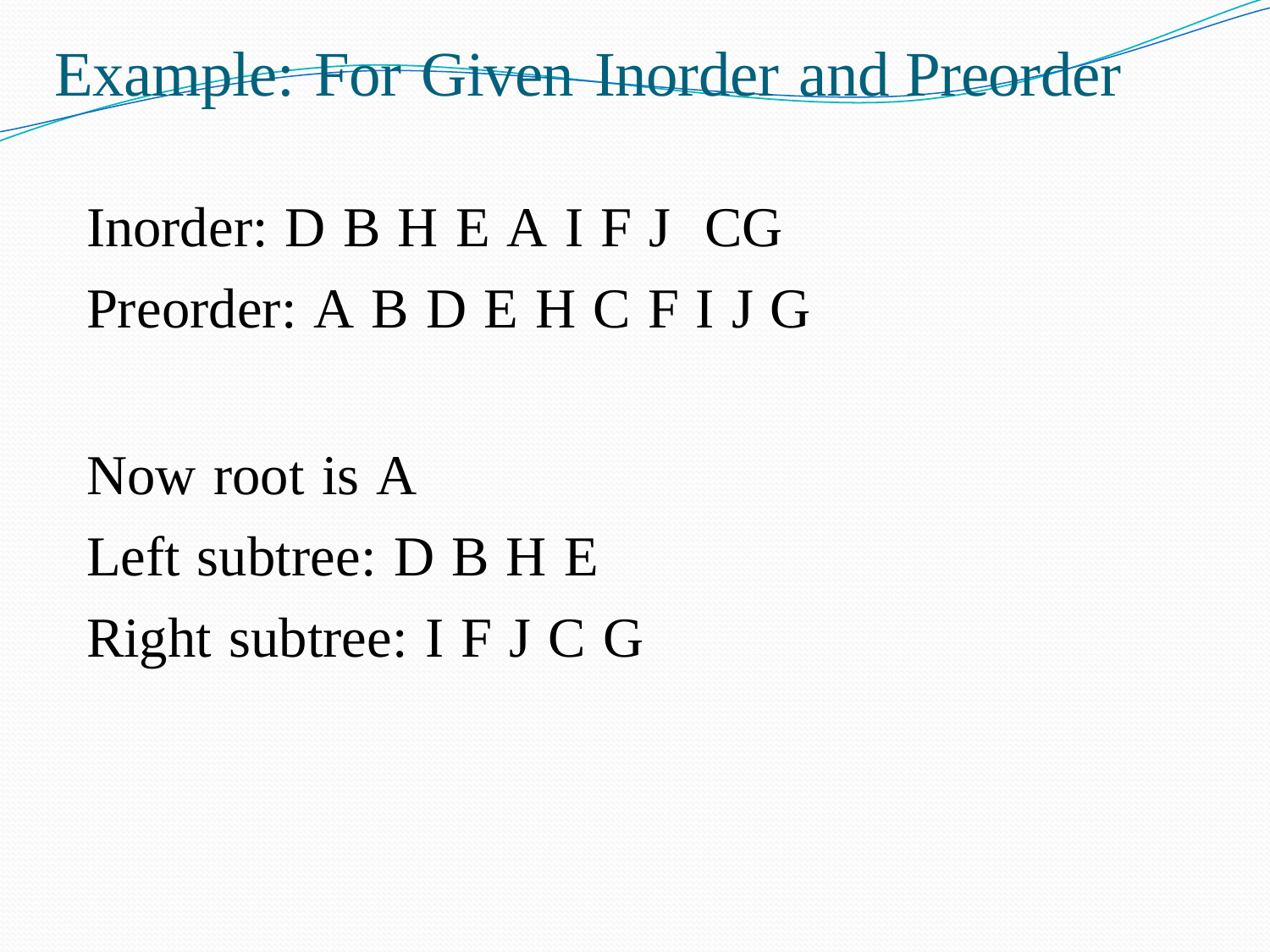

# Example: For Given Inorder and Preorder
Inorder: D B H E A I F J  CG
Preorder: A B D E H C F I J G

Now root is A
Left subtree: D B H E
Right subtree: I F J C G
48